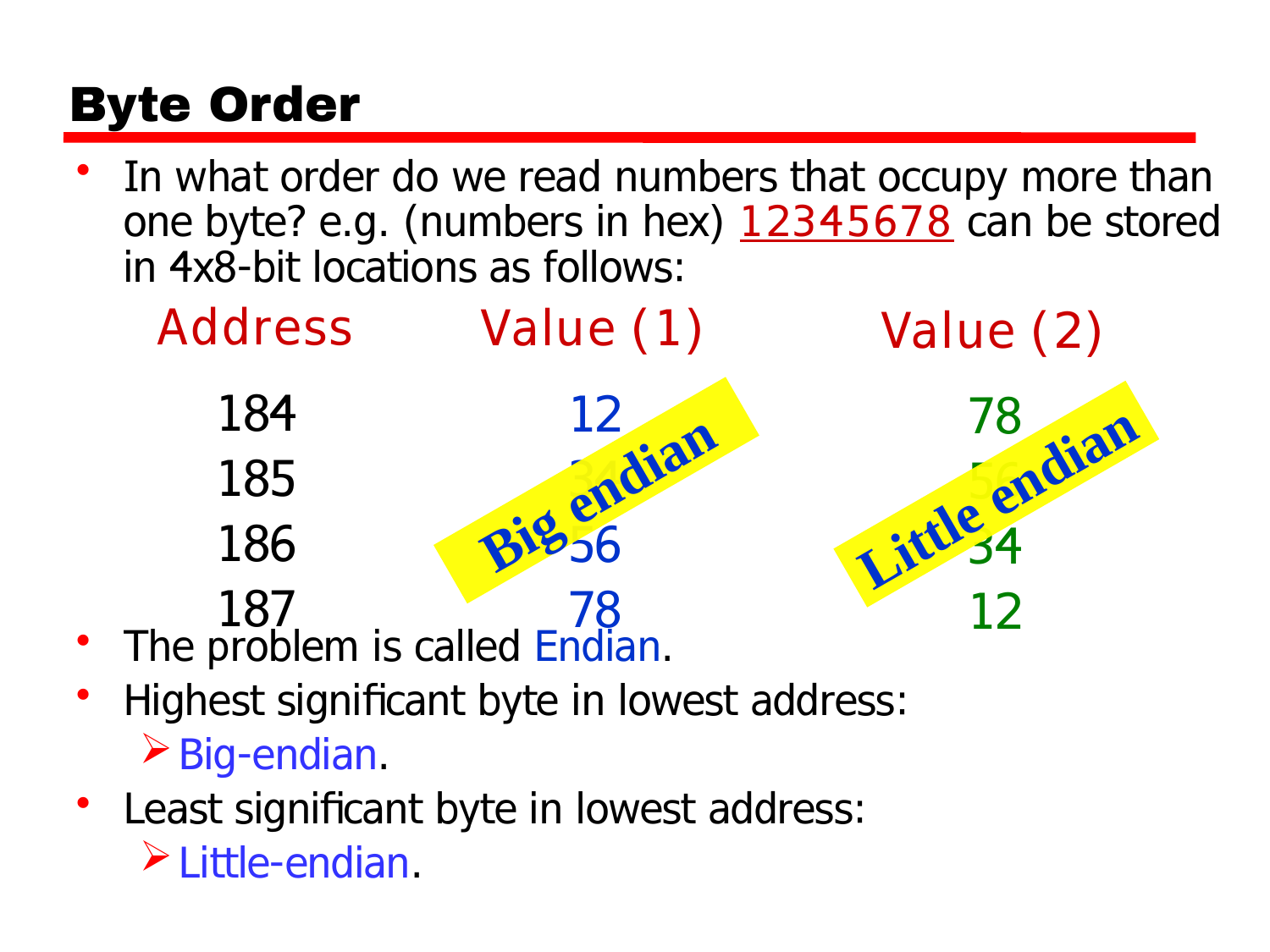

# Byte Order
In what order do we read numbers that occupy more than one byte? e.g. (numbers in hex) 12345678 can be stored in 4x8-bit locations as follows:

The problem is called Endian.
Highest significant byte in lowest address:
Big-endian.
Least significant byte in lowest address:
Little-endian.
Address

184
185
186
187
Value (1)

12
34
56
78
Value (2)

78
56
34
12
Big endian
Little endian